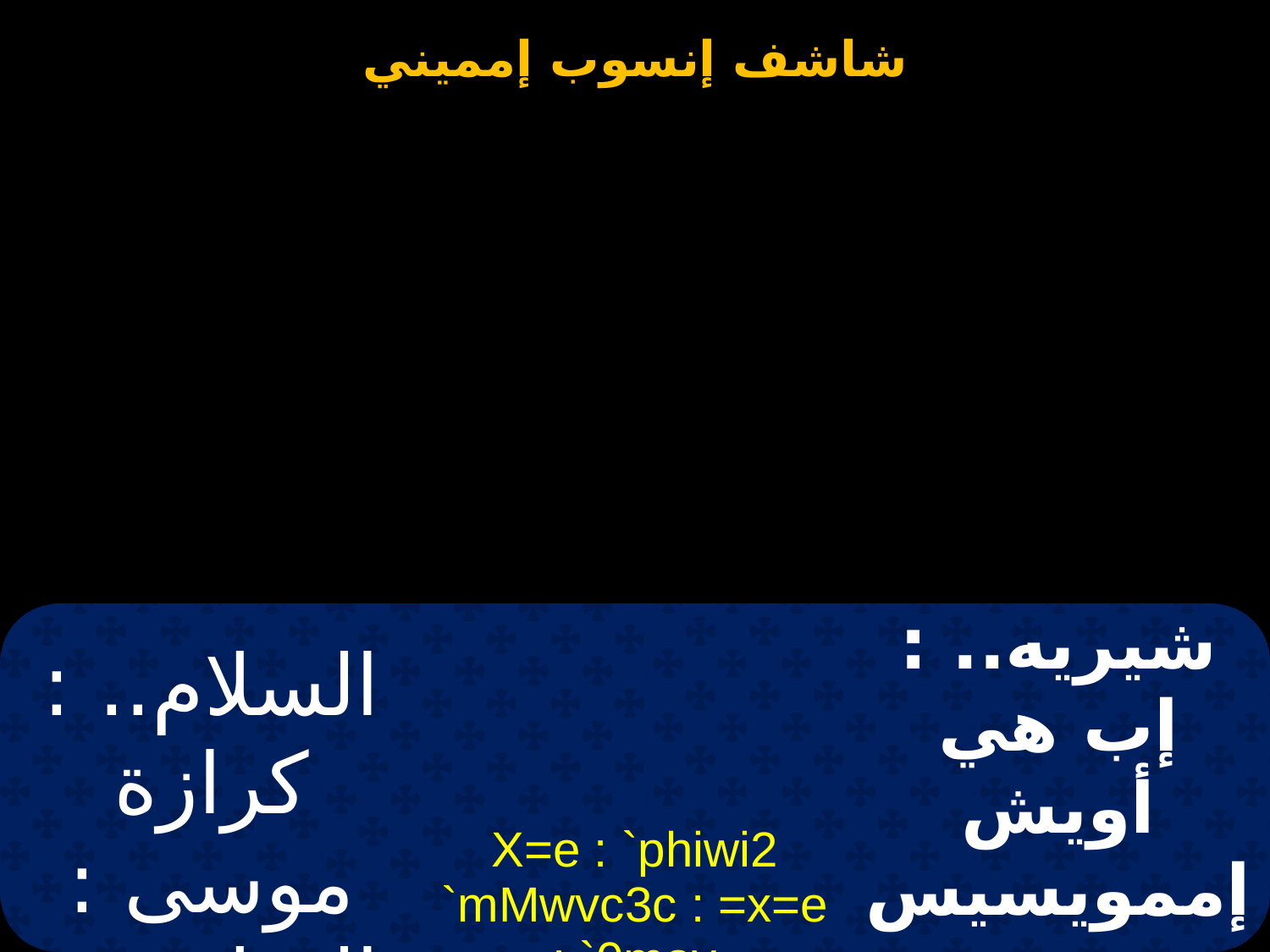

| السلام.. : كرازة موسى : السلام.. : والدة السيد | X=e : `phiwi2 `mMwvc3c : =x=e : `0mav `mpidecpot3c | شيريه.. : إب هي أويش إممويسيس : شيريه.. : إث ماف إمبي ذيسبوتيس |
| --- | --- | --- |